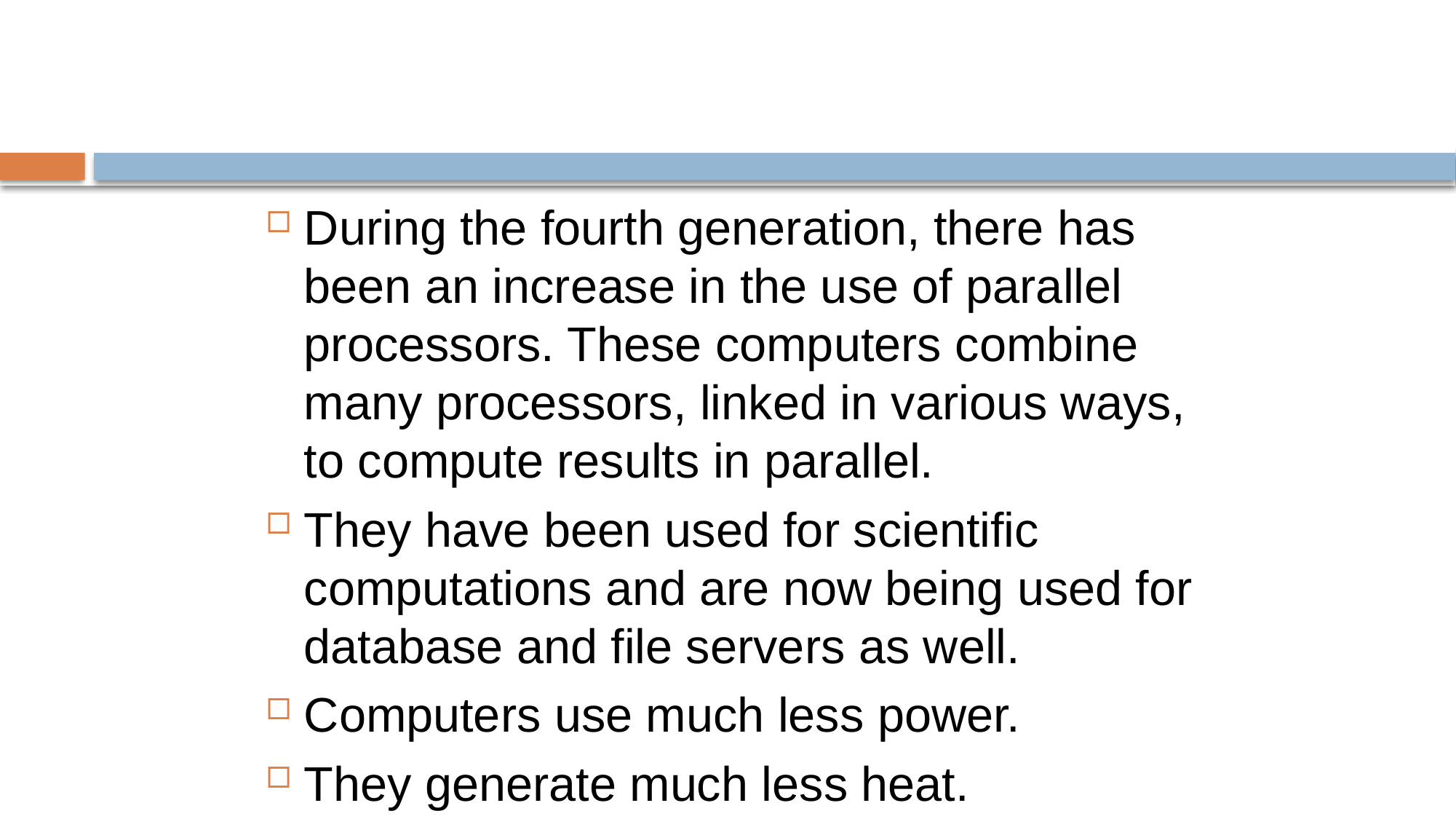

#
During the fourth generation, there has been an increase in the use of parallel processors. These computers combine many processors, linked in various ways, to compute results in parallel.
They have been used for scientific computations and are now being used for database and file servers as well.
Computers use much less power.
They generate much less heat.